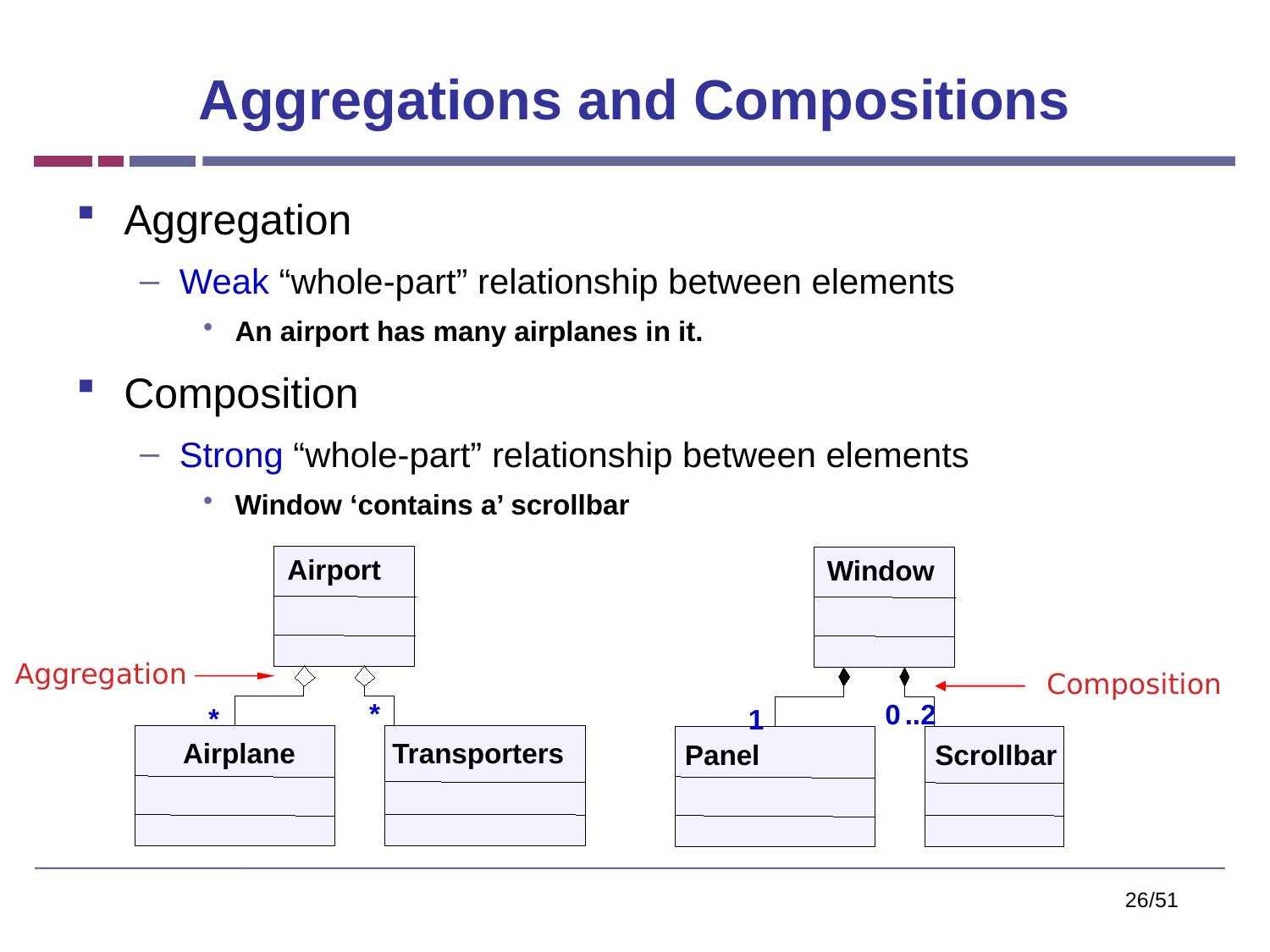

# Aggregations and Compositions
Aggregation
Weak “whole-part” relationship between elements
An airport has many airplanes in it.
Composition
Strong “whole-part” relationship between elements
Window ‘contains a’ scrollbar

Airport

*

*

Airplane
Transporters

Window

0
..2

1

Panel
Scrollbar

Aggregation
Composition

26/51